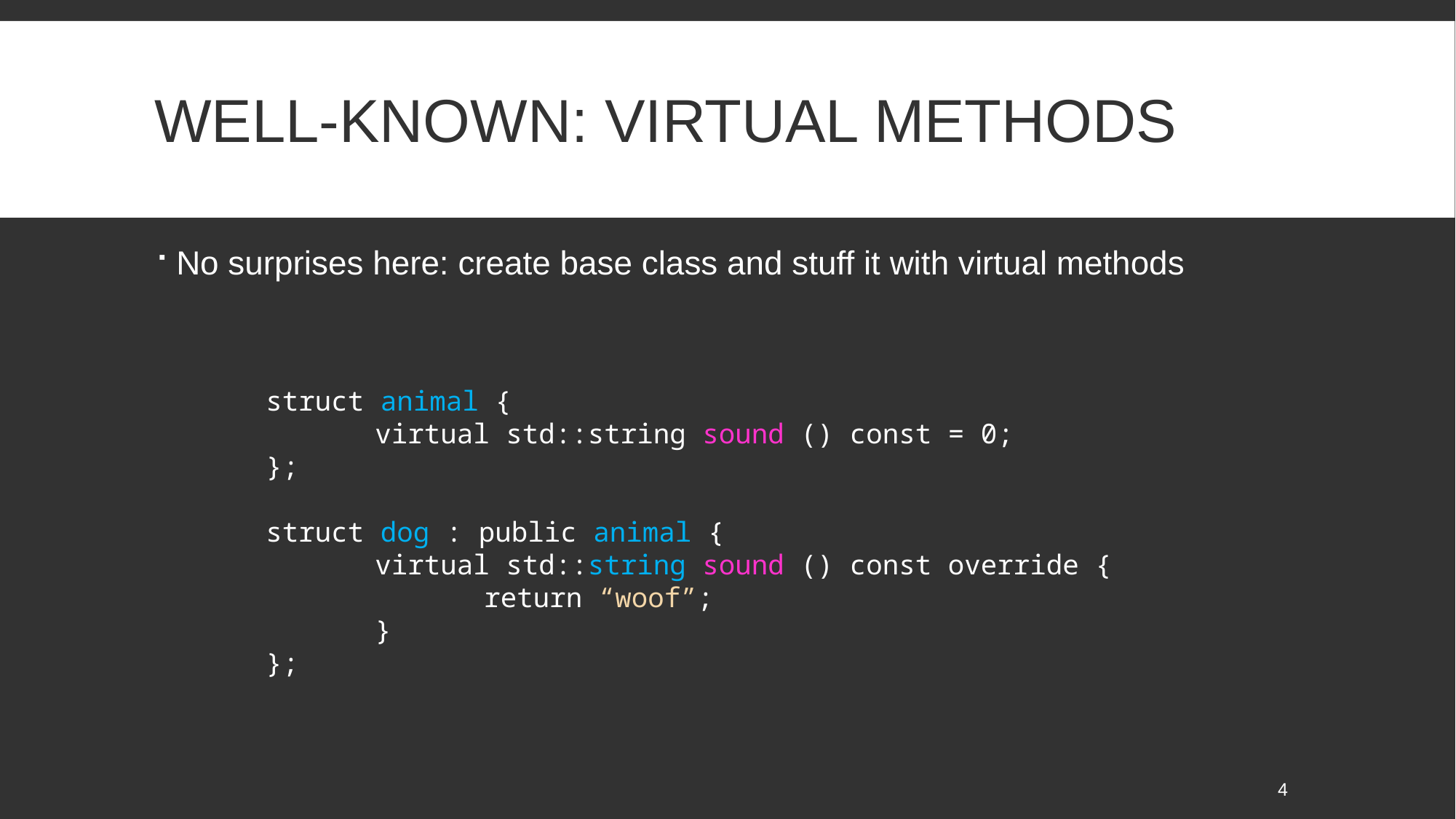

# Well-Known: Virtual methods
No surprises here: create base class and stuff it with virtual methods

struct animal {
	virtual std::string sound () const = 0;
};
struct dog : public animal {
	virtual std::string sound () const override {
		return “woof”;
	}
};
4